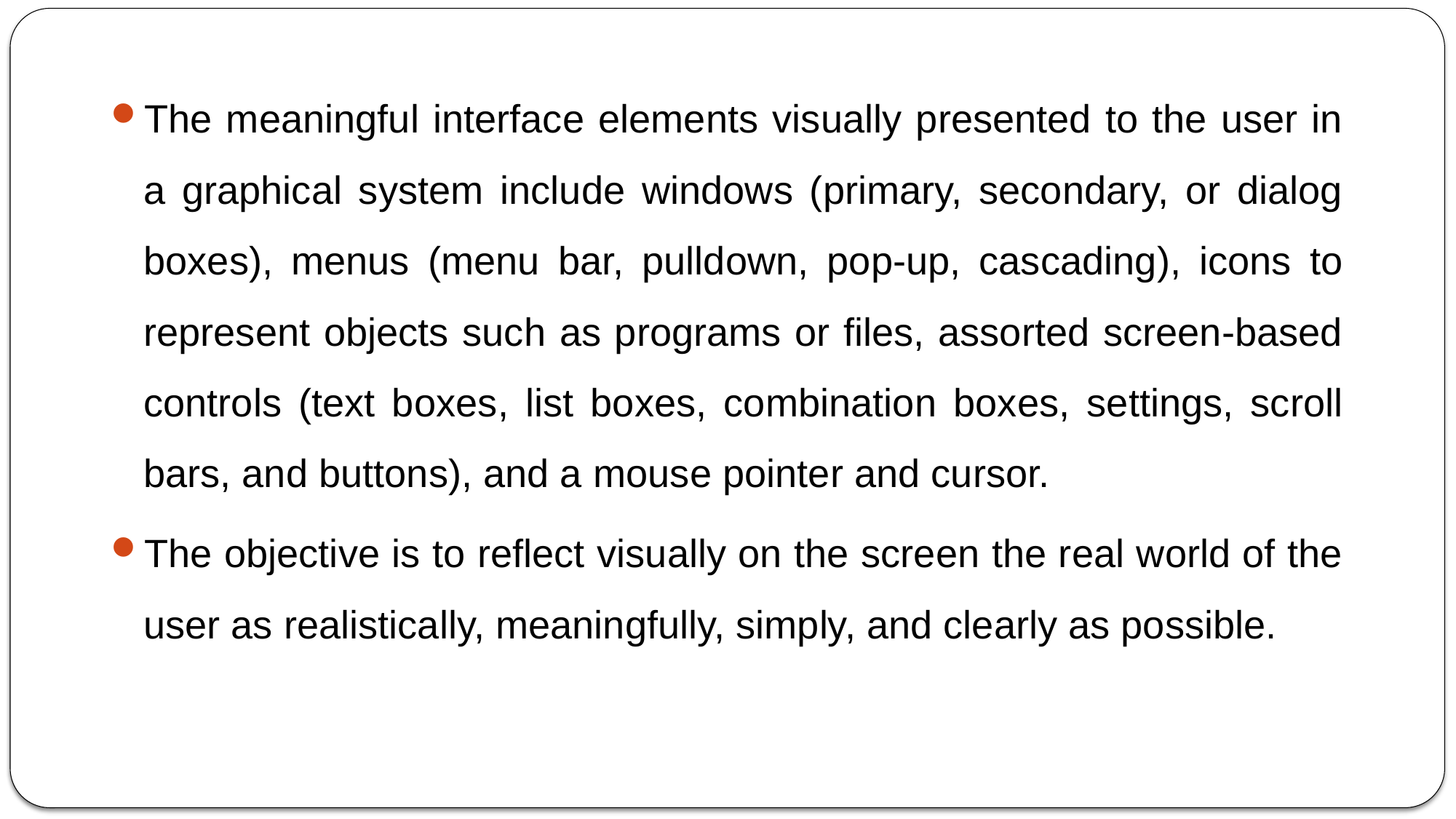

The meaningful interface elements visually presented to the user in a graphical system include windows (primary, secondary, or dialog boxes), menus (menu bar, pulldown, pop-up, cascading), icons to represent objects such as programs or files, assorted screen-based controls (text boxes, list boxes, combination boxes, settings, scroll bars, and buttons), and a mouse pointer and cursor.
The objective is to reflect visually on the screen the real world of the user as realistically, meaningfully, simply, and clearly as possible.